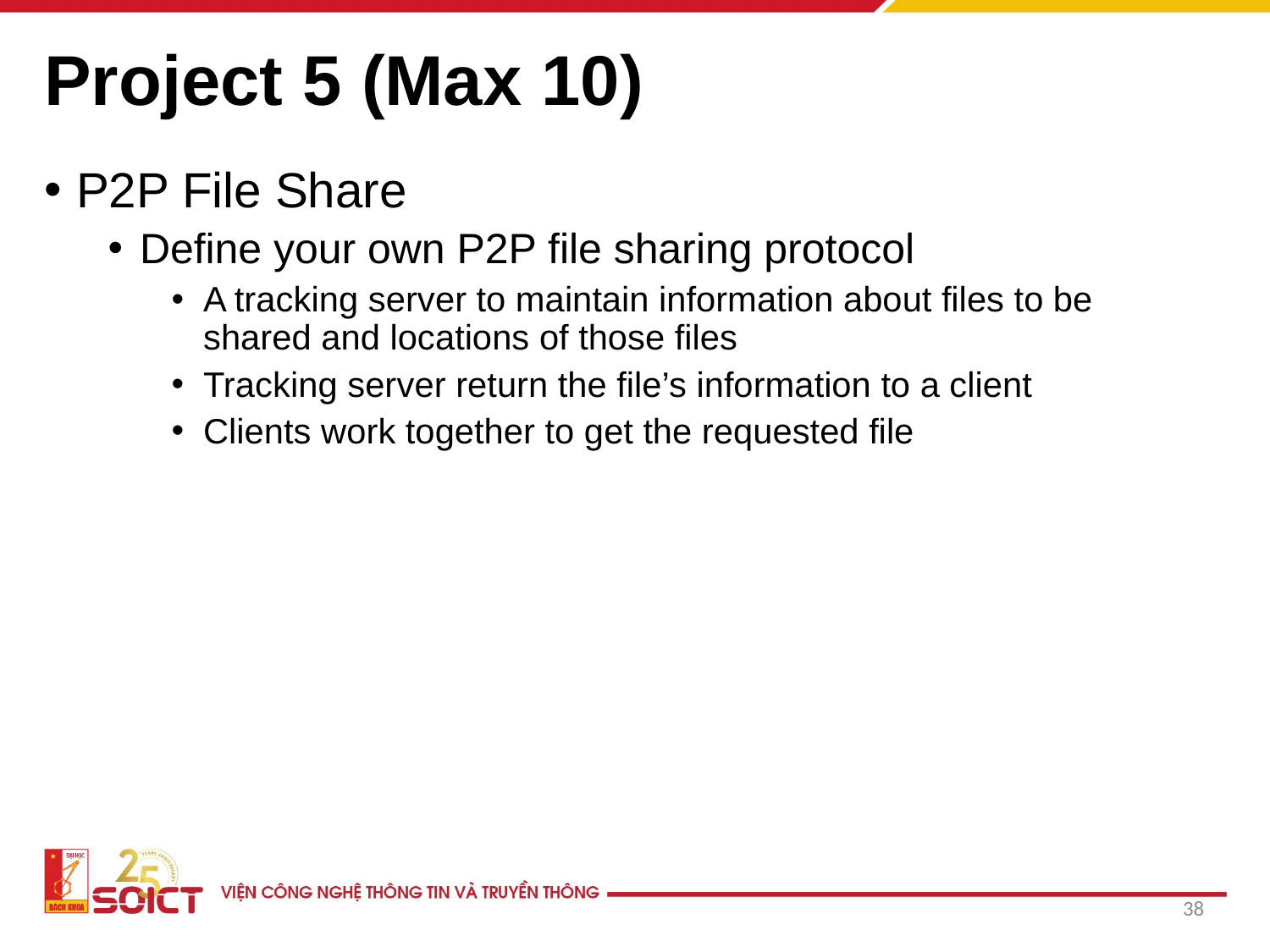

# Project 5 (Max 10)
P2P File Share
Define your own P2P file sharing protocol
A tracking server to maintain information about files to be shared and locations of those files
Tracking server return the file’s information to a client
Clients work together to get the requested file
38